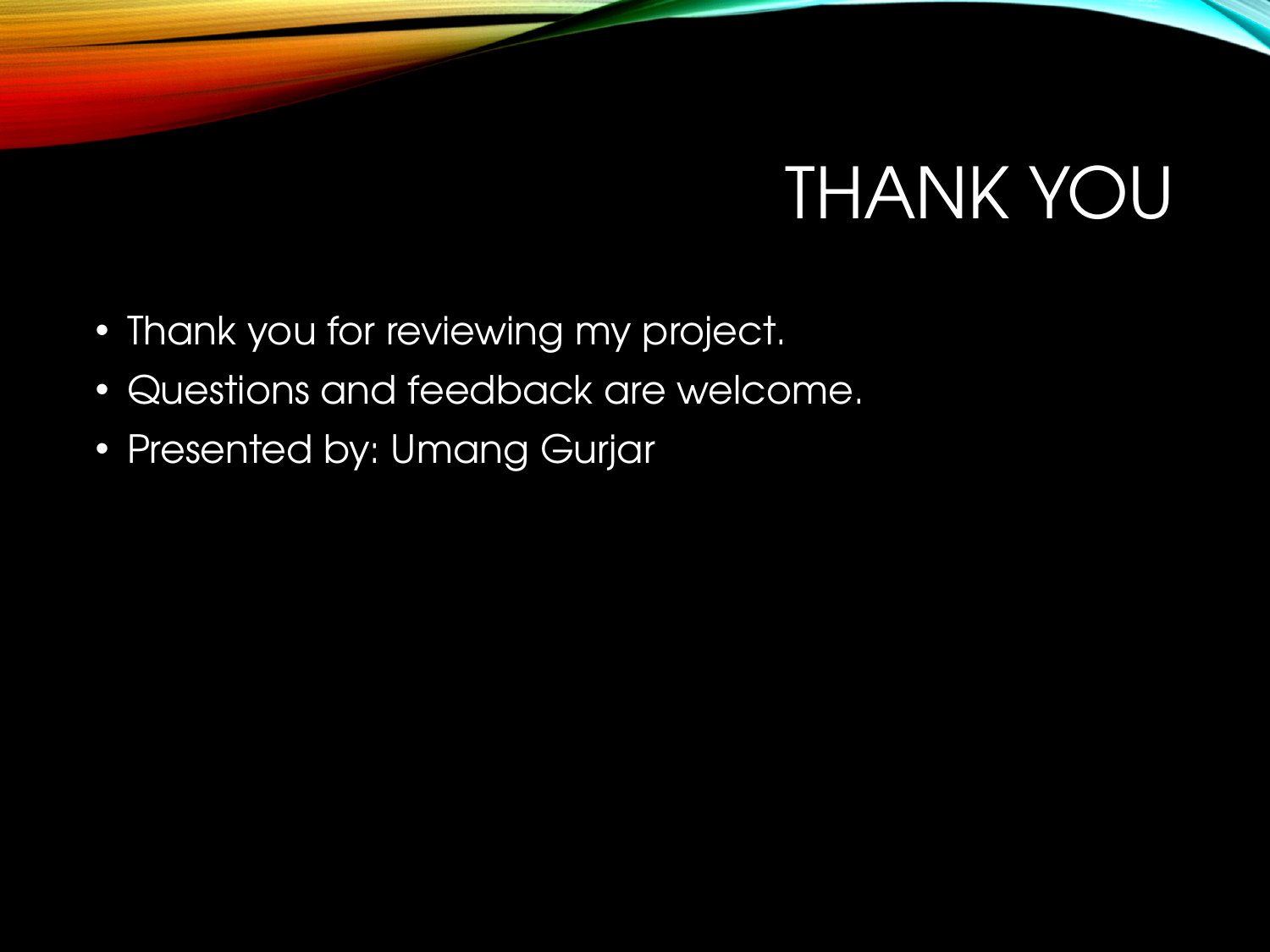

# Thank You
Thank you for reviewing my project.
Questions and feedback are welcome.
Presented by: Umang Gurjar